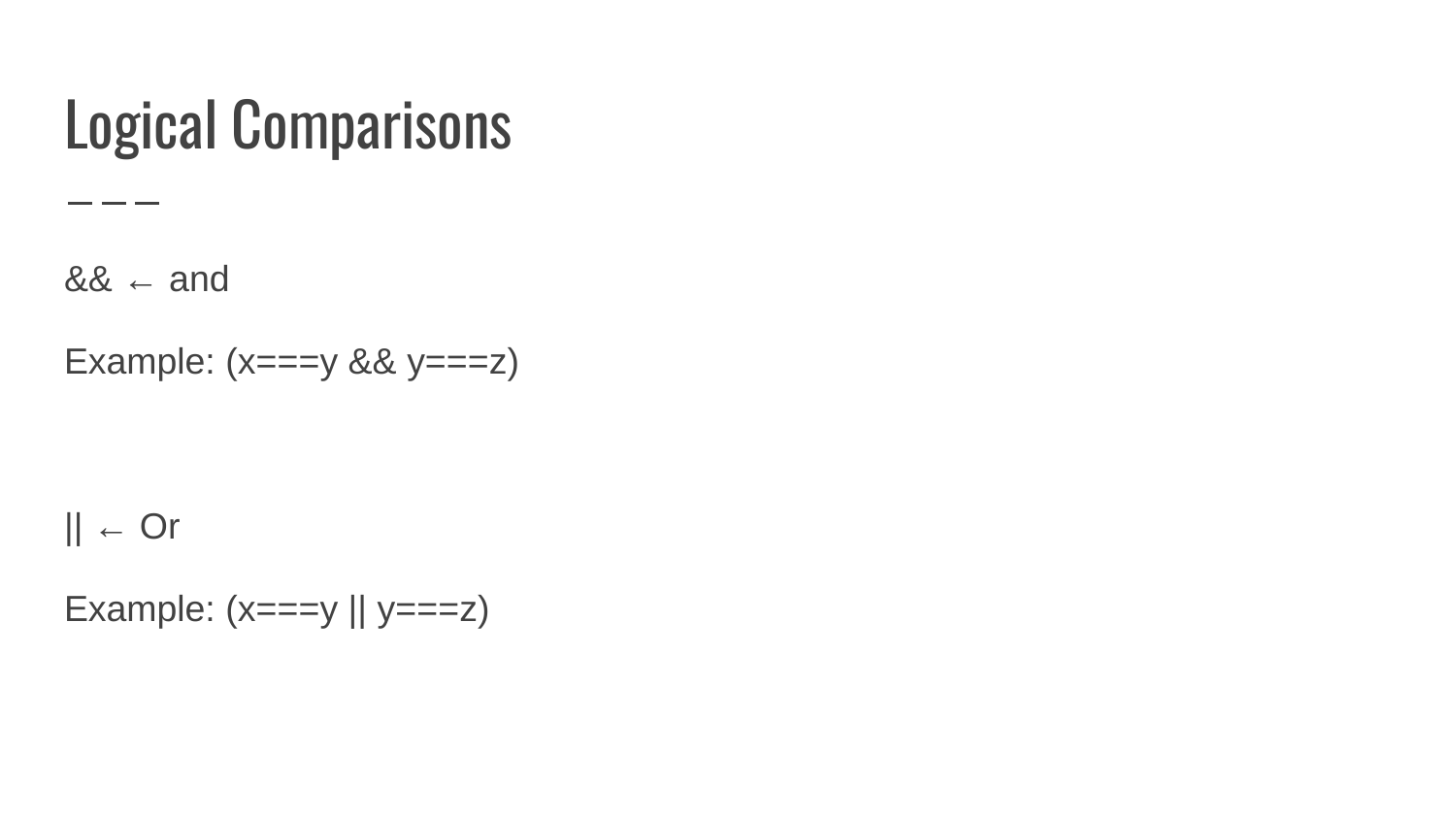

# Logical Comparisons
&& ← and
Example: (x===y && y===z)

|| ← Or
Example: (x===y || y===z)